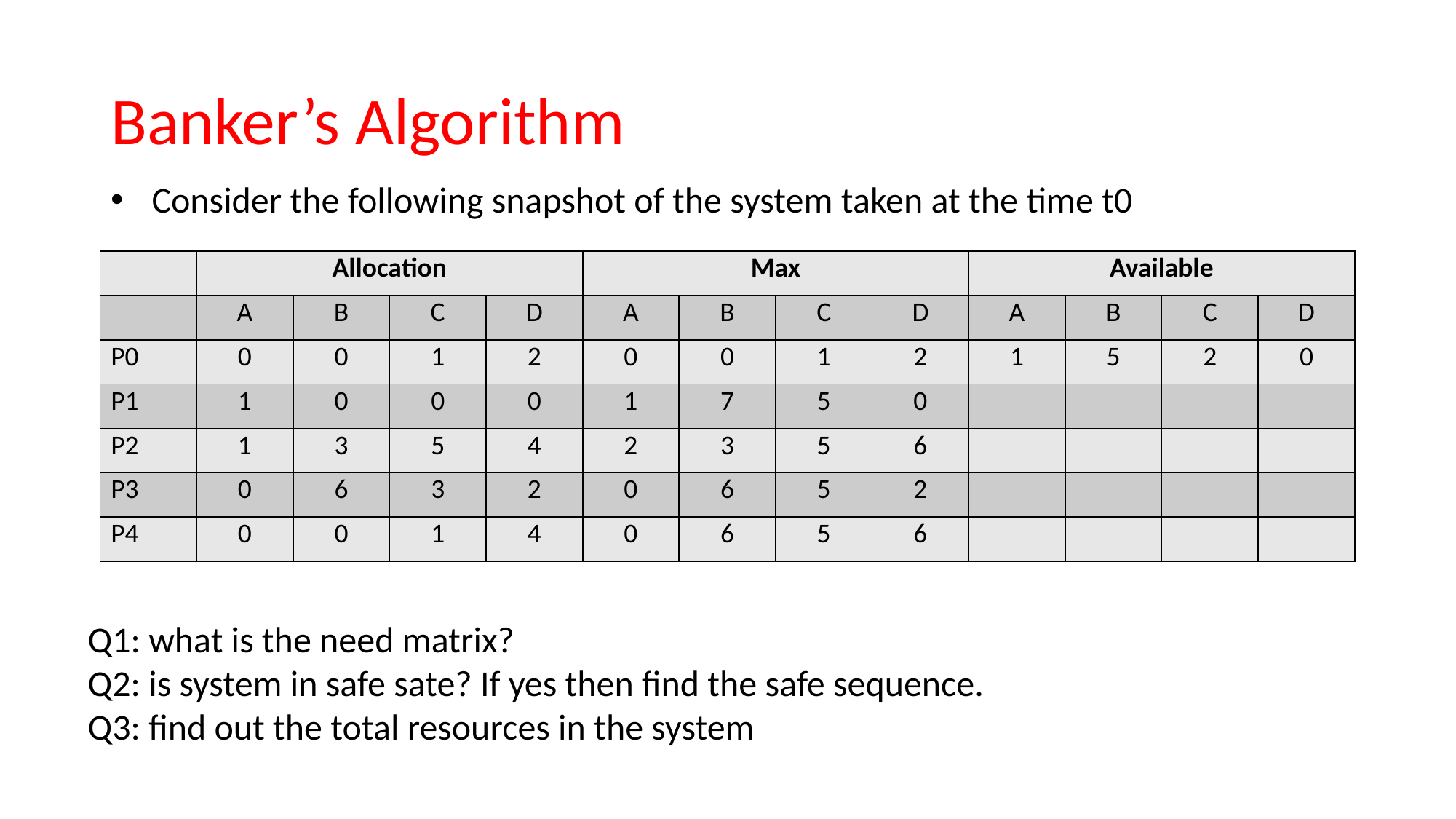

# Banker’s Algorithm
Consider the following snapshot of the system taken at the time t0
|  | Allocation |  |  |  | Max |  |  |  | Available |  |  |  |
| --- | --- | --- | --- | --- | --- | --- | --- | --- | --- | --- | --- | --- |
|  | A | B | C | D | A | B | C | D | A | B | C | D |
| P0 | 0 | 0 | 1 | 2 | 0 | 0 | 1 | 2 | 1 | 5 | 2 | 0 |
| P1 | 1 | 0 | 0 | 0 | 1 | 7 | 5 | 0 |  |  |  |  |
| P2 | 1 | 3 | 5 | 4 | 2 | 3 | 5 | 6 |  |  |  |  |
| P3 | 0 | 6 | 3 | 2 | 0 | 6 | 5 | 2 |  |  |  |  |
| P4 | 0 | 0 | 1 | 4 | 0 | 6 | 5 | 6 |  |  |  |  |
Q1: what is the need matrix?
Q2: is system in safe sate? If yes then find the safe sequence.
Q3: find out the total resources in the system